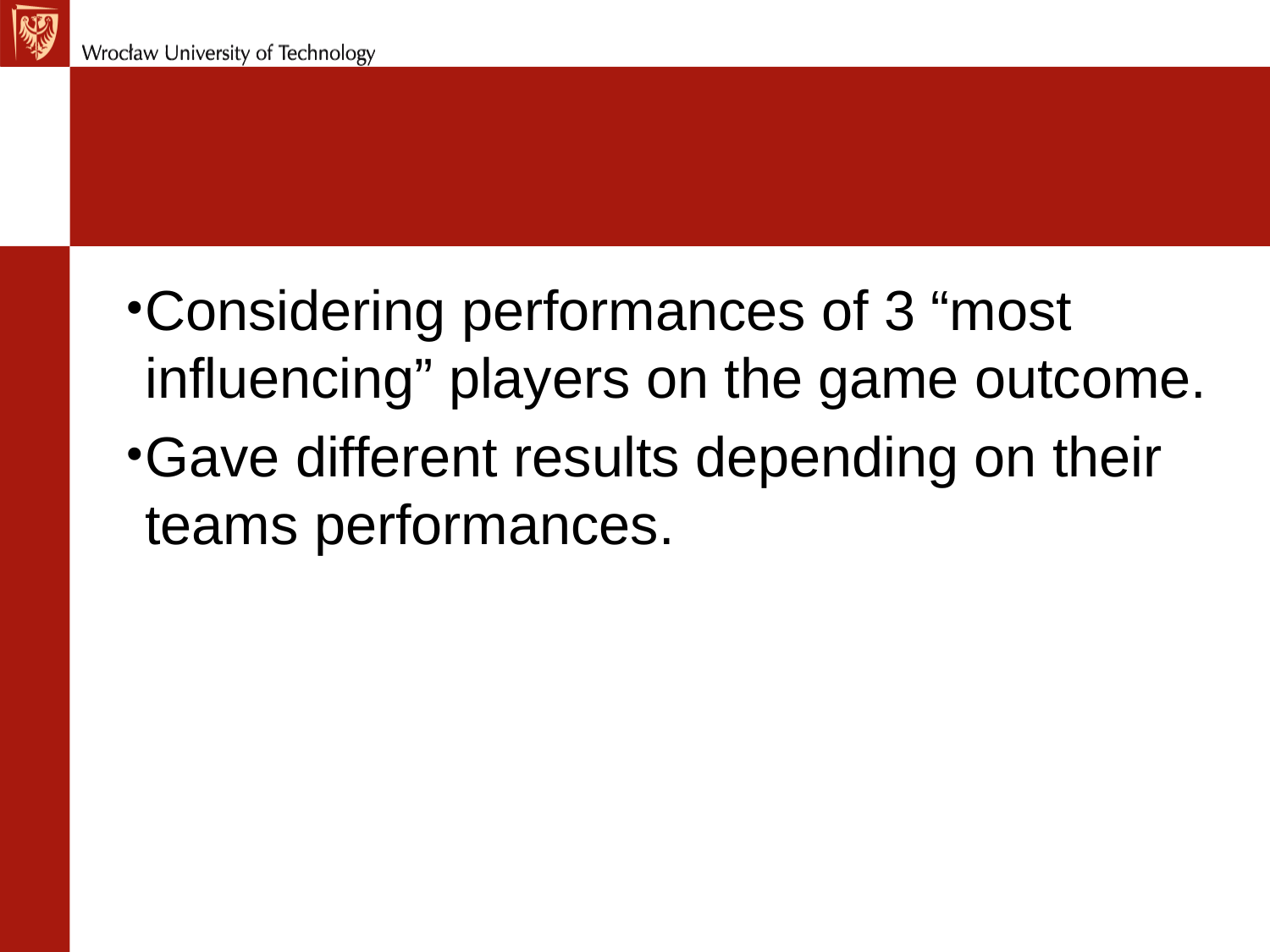

#
Considering performances of 3 “most influencing” players on the game outcome.
Gave different results depending on their teams performances.